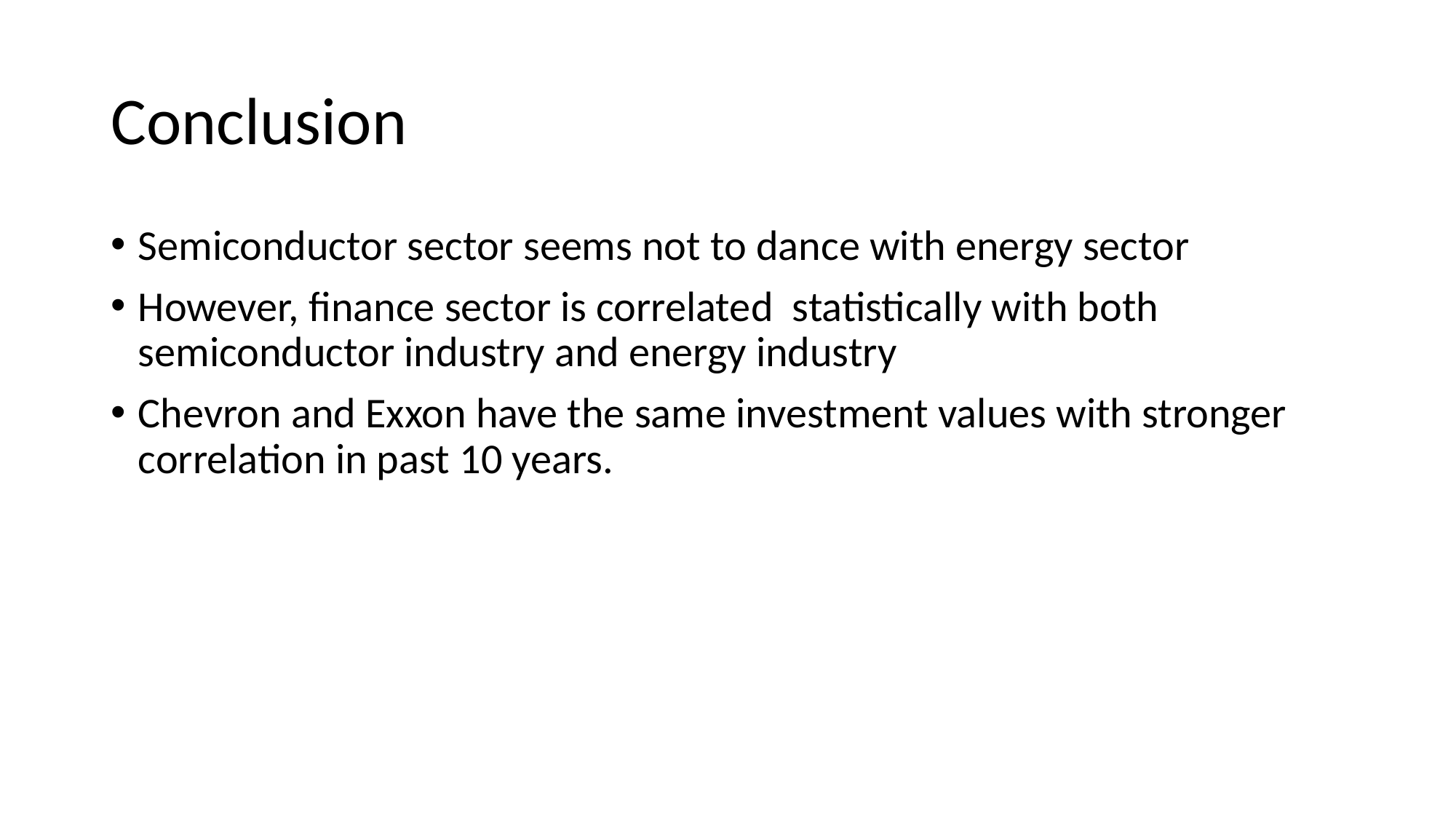

# Conclusion
Semiconductor sector seems not to dance with energy sector
However, finance sector is correlated  statistically with both semiconductor industry and energy industry
Chevron and Exxon have the same investment values with stronger correlation in past 10 years.